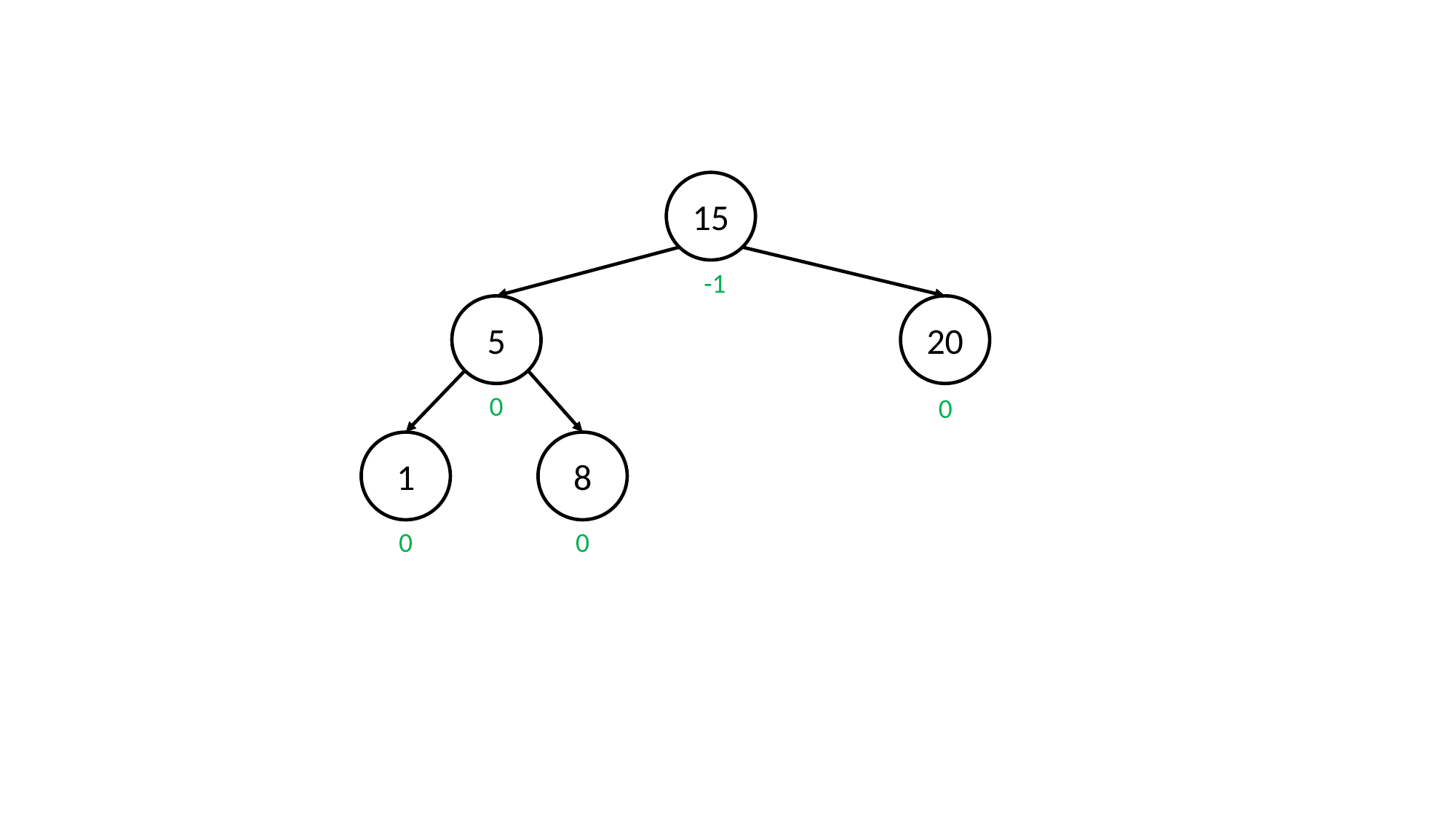

15
-1
5
20
0
0
1
8
0
0